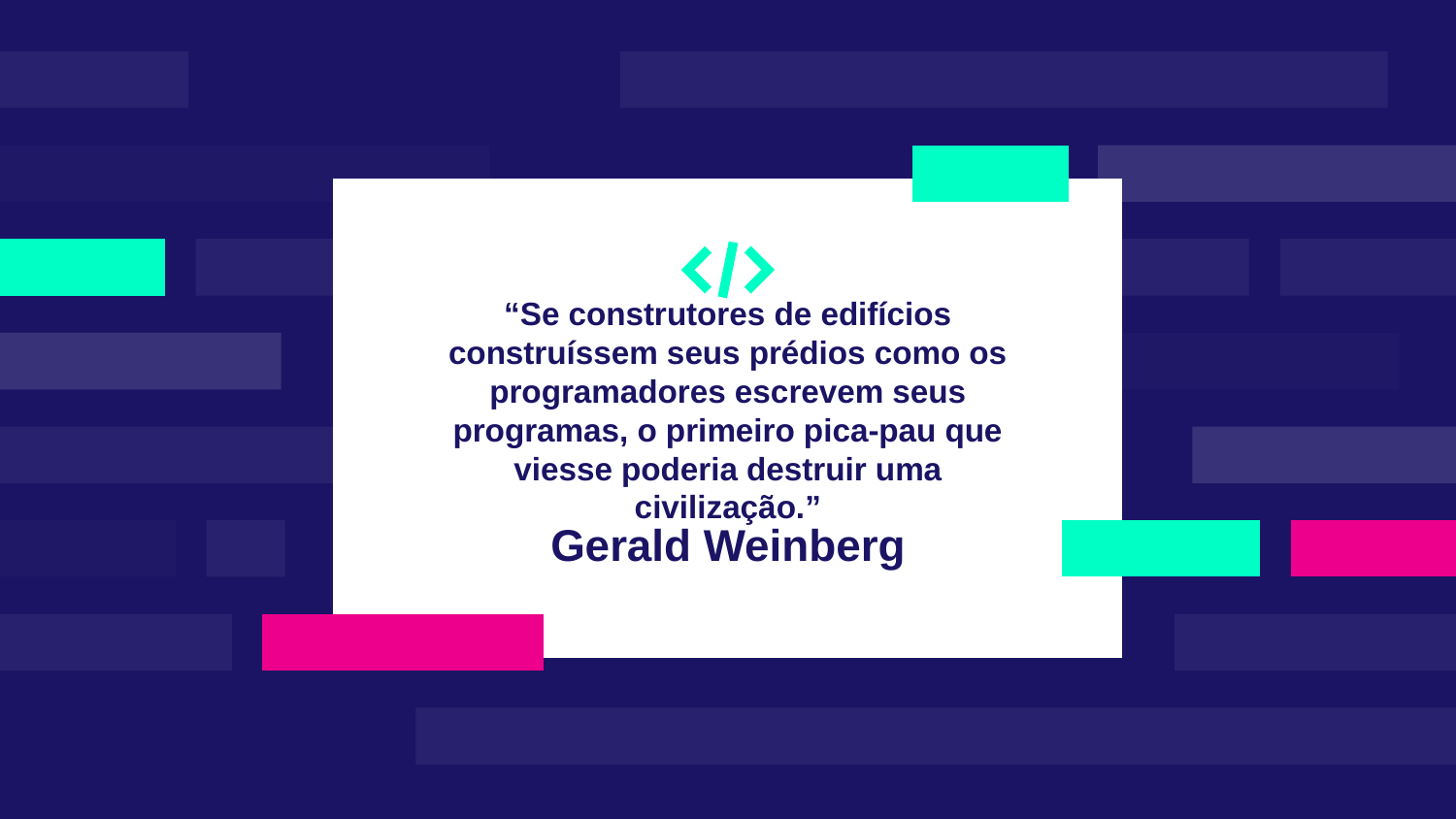

“Se construtores de edifícios construíssem seus prédios como os programadores escrevem seus programas, o primeiro pica-pau que viesse poderia destruir uma civilização.”
# Gerald Weinberg